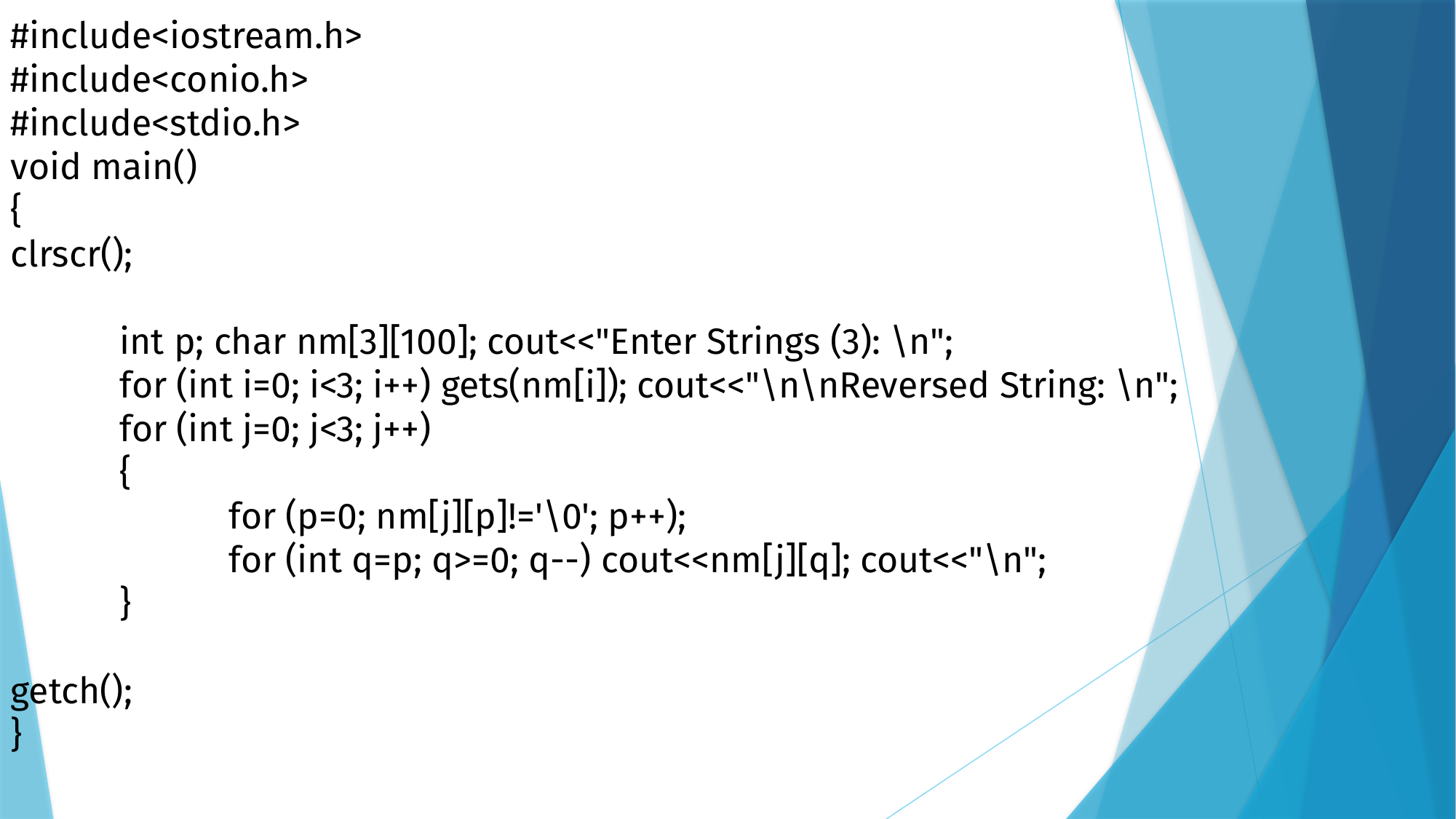

#include<iostream.h>
#include<conio.h>
#include<stdio.h>
void main()
{
clrscr();

	int p; char nm[3][100]; cout<<"Enter Strings (3): \n";
	for (int i=0; i<3; i++) gets(nm[i]); cout<<"\n\nReversed String: \n";
	for (int j=0; j<3; j++)
	{
		for (p=0; nm[j][p]!='\0'; p++);
		for (int q=p; q>=0; q--) cout<<nm[j][q]; cout<<"\n";
	}

getch();
}